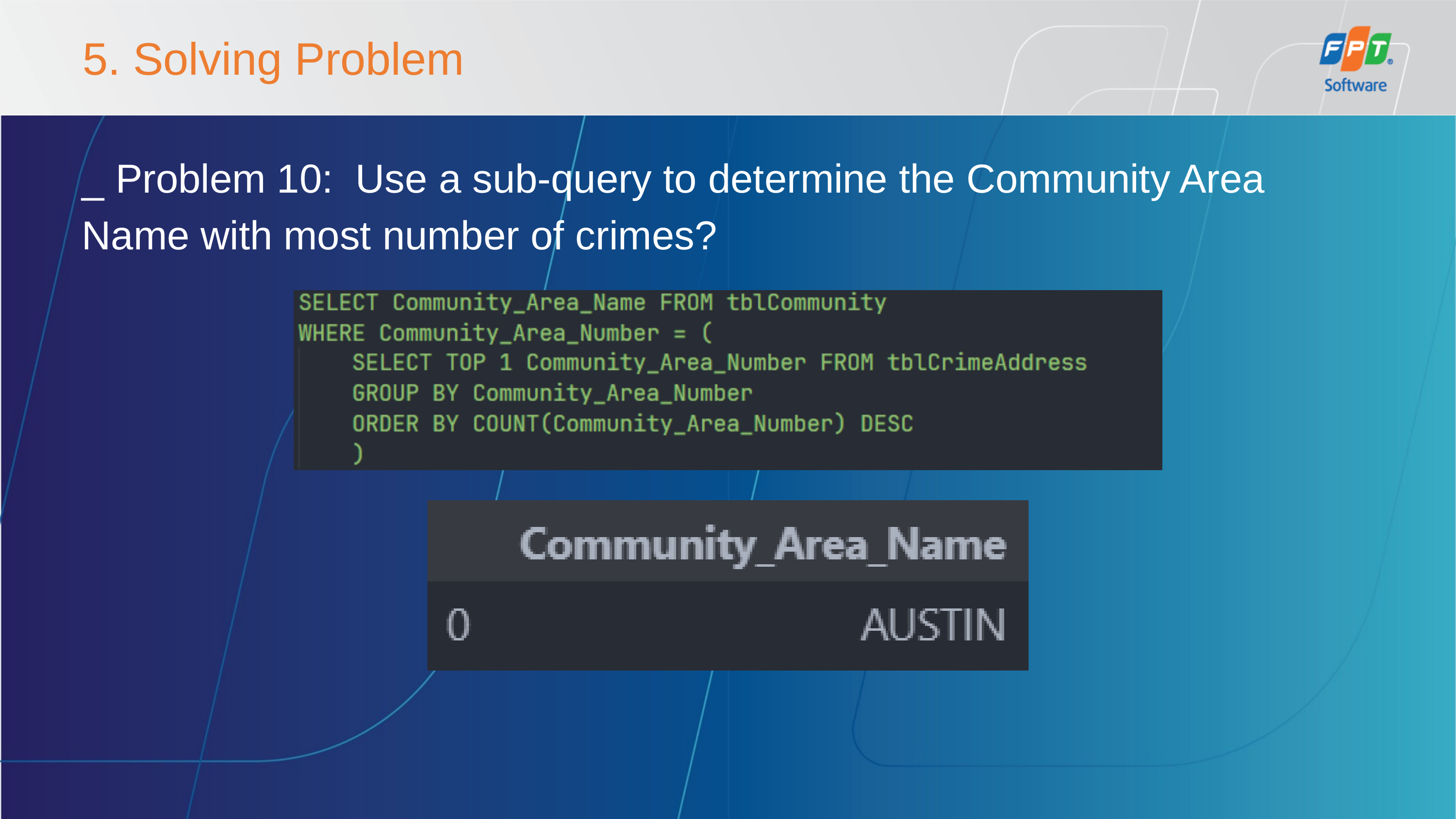

5. Solving Problem

_ Problem 10:  Use a sub-query to determine the Community Area Name with most number of crimes?